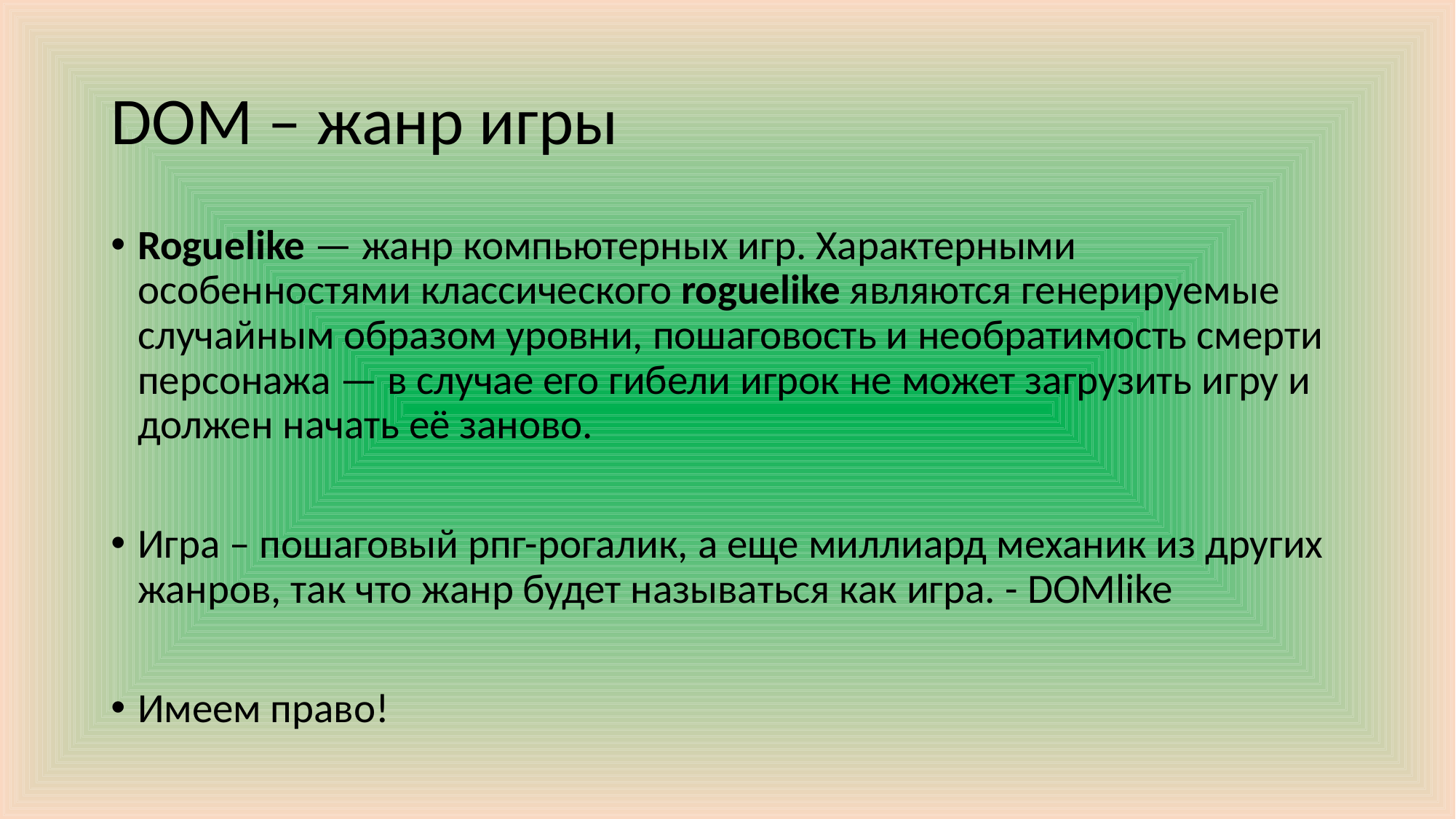

# DOM – жанр игры
Roguelike — жанр компьютерных игр. Характерными особенностями классического roguelike являются генерируемые случайным образом уровни, пошаговость и необратимость смерти персонажа — в случае его гибели игрок не может загрузить игру и должен начать её заново.

Игра – пошаговый рпг-рогалик, а еще миллиард механик из других жанров, так что жанр будет называться как игра. - DOMlike

Имеем право!